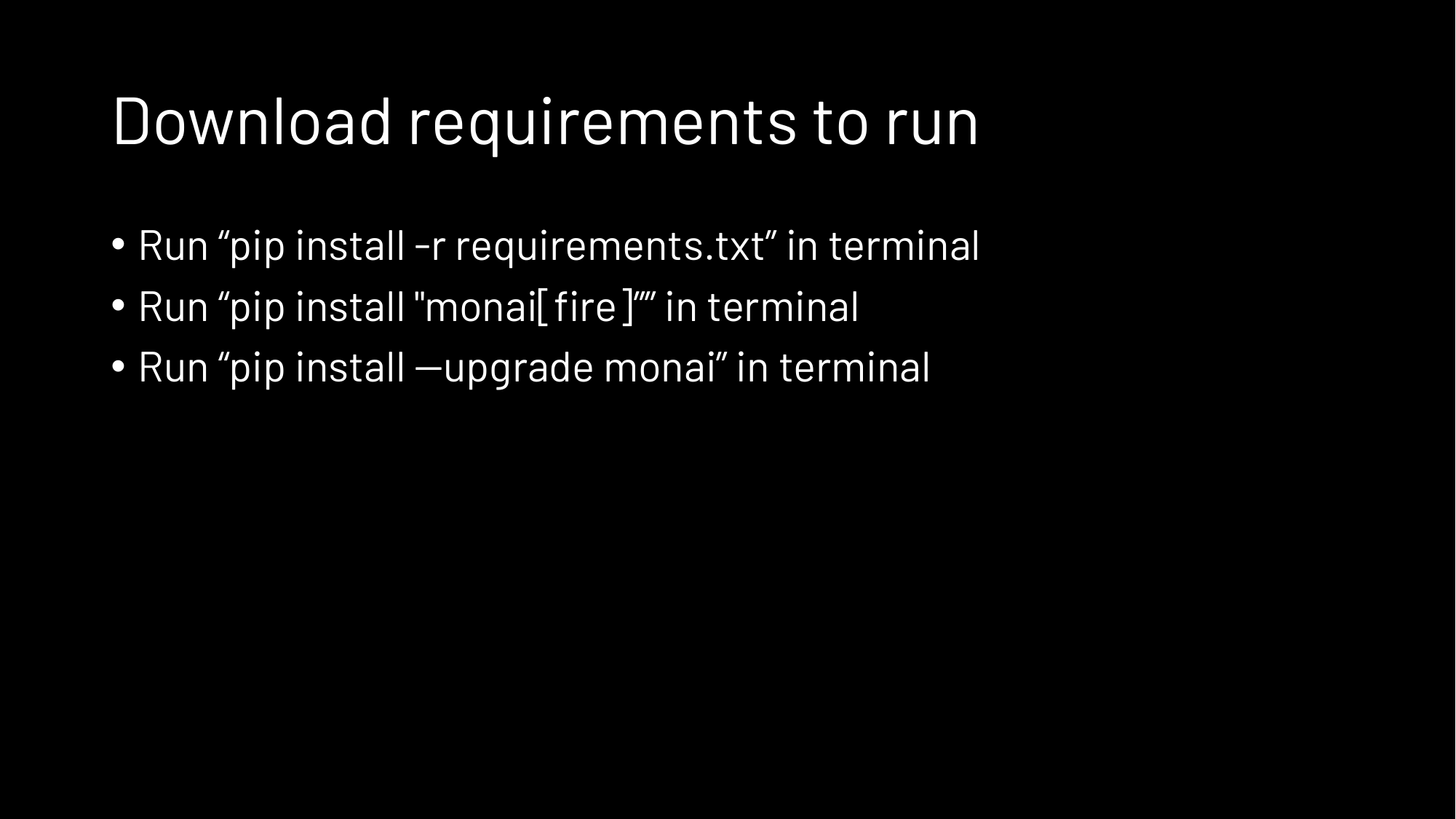

# Download requirements to run
Run “pip install -r requirements.txt” in terminal
Run “pip install "monai[fire]”” in terminal
Run “pip install --upgrade monai” in terminal